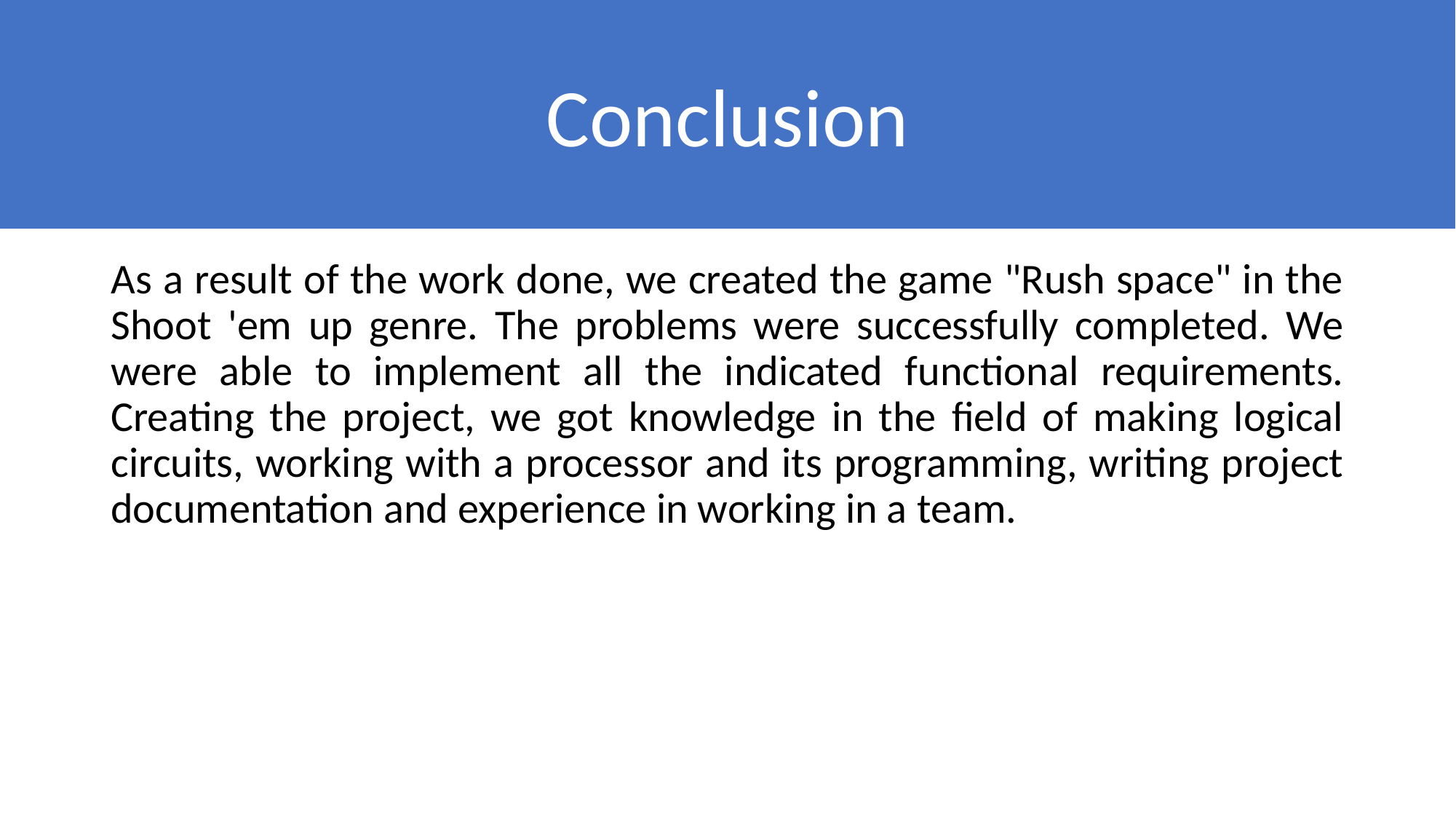

# Conclusion
As a result of the work done, we created the game "Rush space" in the Shoot 'em up genre. The problems were successfully completed. We were able to implement all the indicated functional requirements. Creating the project, we got knowledge in the field of making logical circuits, working with a processor and its programming, writing project documentation and experience in working in a team.